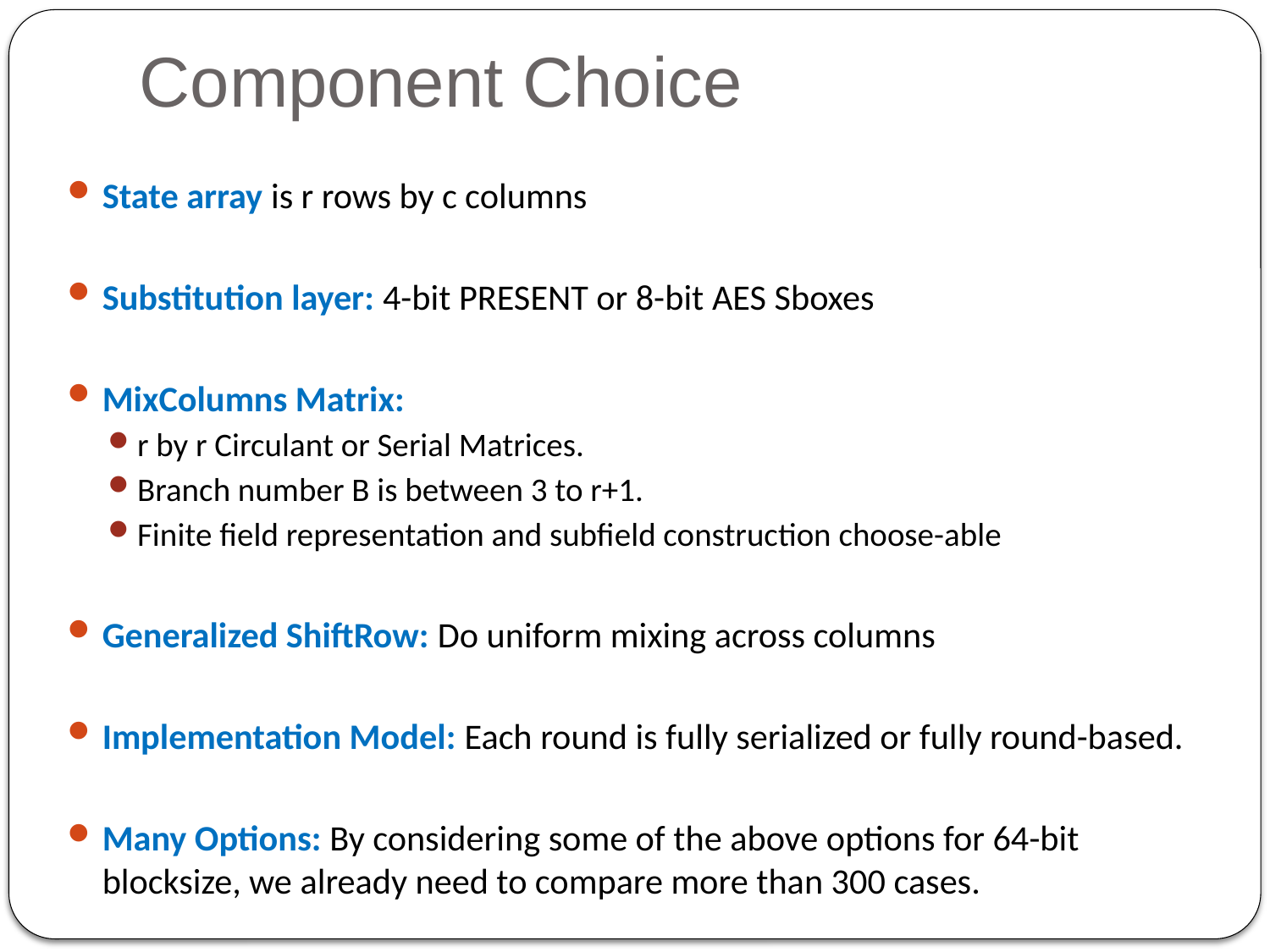

# Component Choice
State array is r rows by c columns

Substitution layer: 4-bit PRESENT or 8-bit AES Sboxes

MixColumns Matrix:
r by r Circulant or Serial Matrices.
Branch number B is between 3 to r+1.
Finite field representation and subfield construction choose-able

Generalized ShiftRow: Do uniform mixing across columns

Implementation Model: Each round is fully serialized or fully round-based.

Many Options: By considering some of the above options for 64-bit blocksize, we already need to compare more than 300 cases.